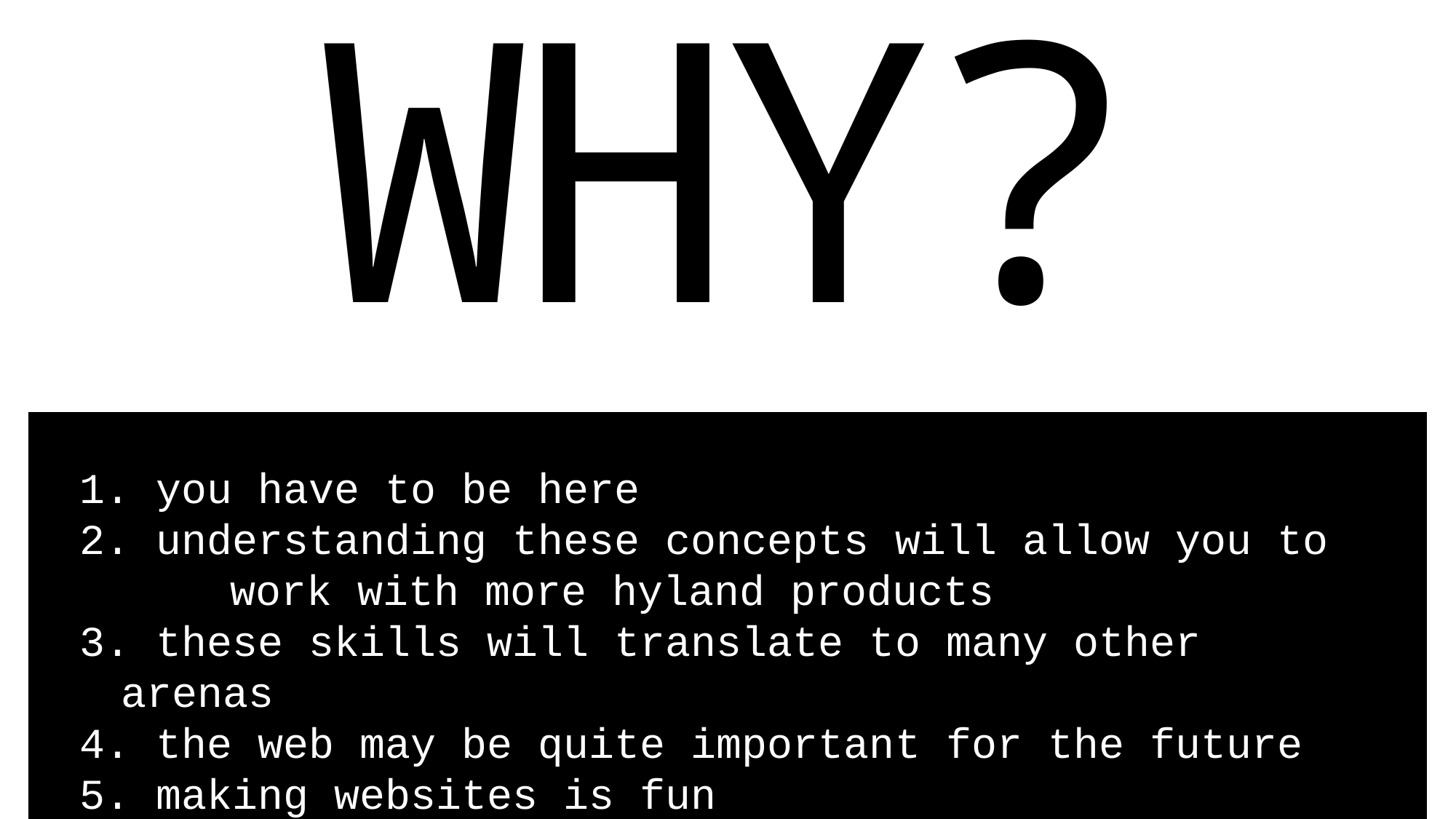

WHY?

 you have to be here
 understanding these concepts will allow you to 	work with more hyland products
 these skills will translate to many other arenas
 the web may be quite important for the future
 making websites is fun